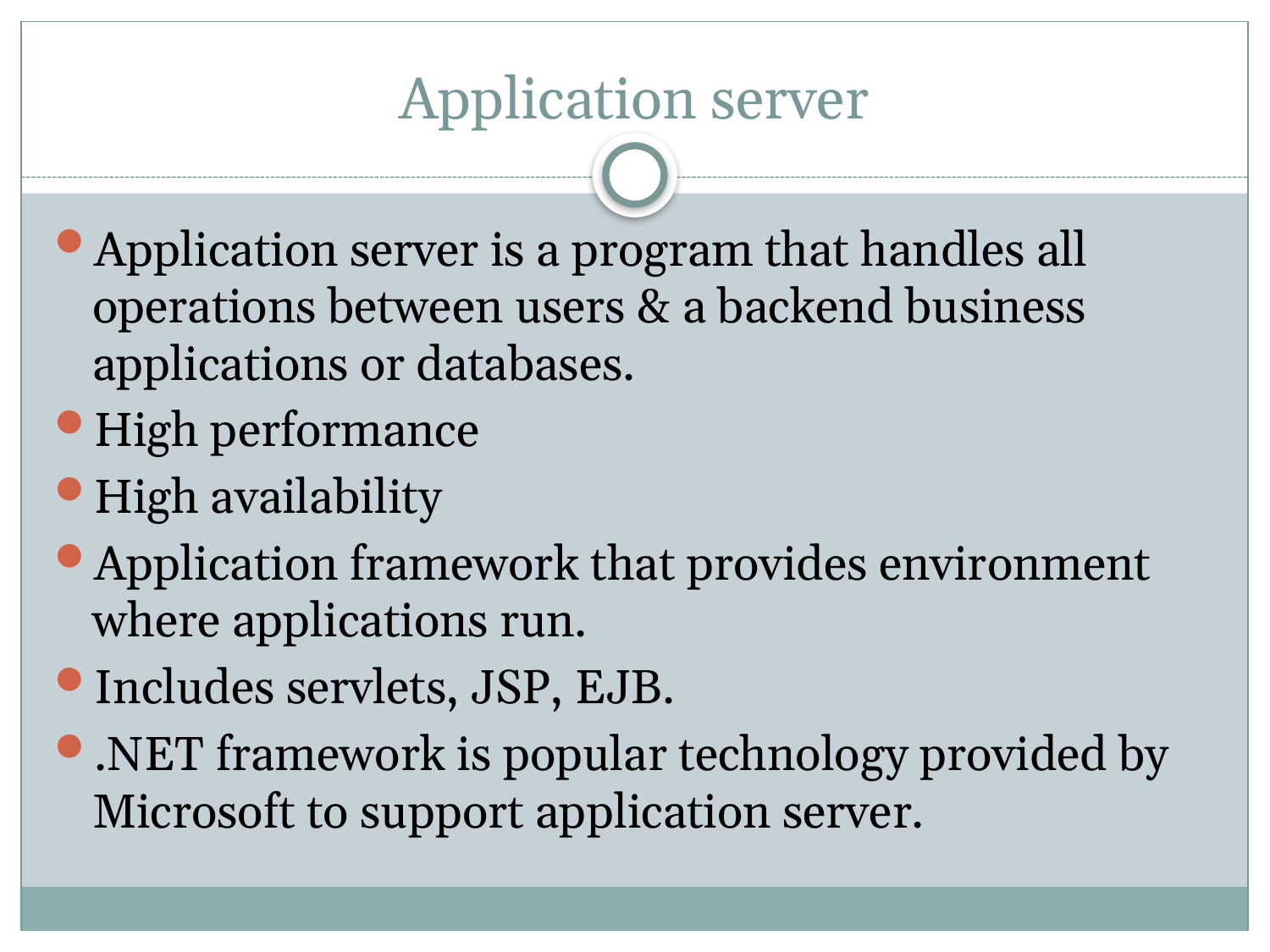

# Application server
Application server is a program that handles all operations between users & a backend business applications or databases.
High performance
High availability
Application framework that provides environment where applications run.
Includes servlets, JSP, EJB.
.NET framework is popular technology provided by Microsoft to support application server.